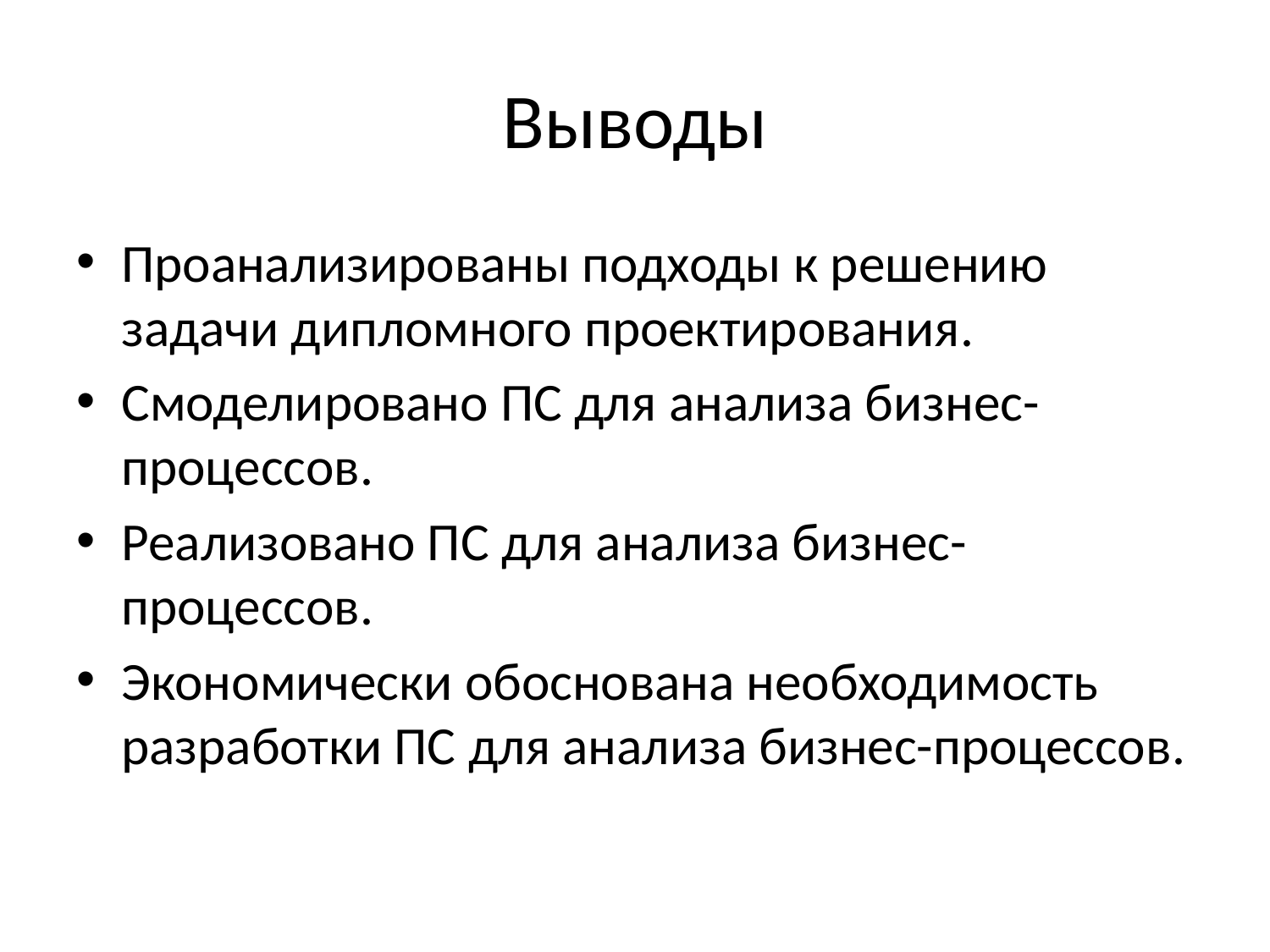

# Выводы
Проанализированы подходы к решению задачи дипломного проектирования.
Смоделировано ПС для анализа бизнес-процессов.
Реализовано ПС для анализа бизнес-процессов.
Экономически обоснована необходимость разработки ПС для анализа бизнес-процессов.